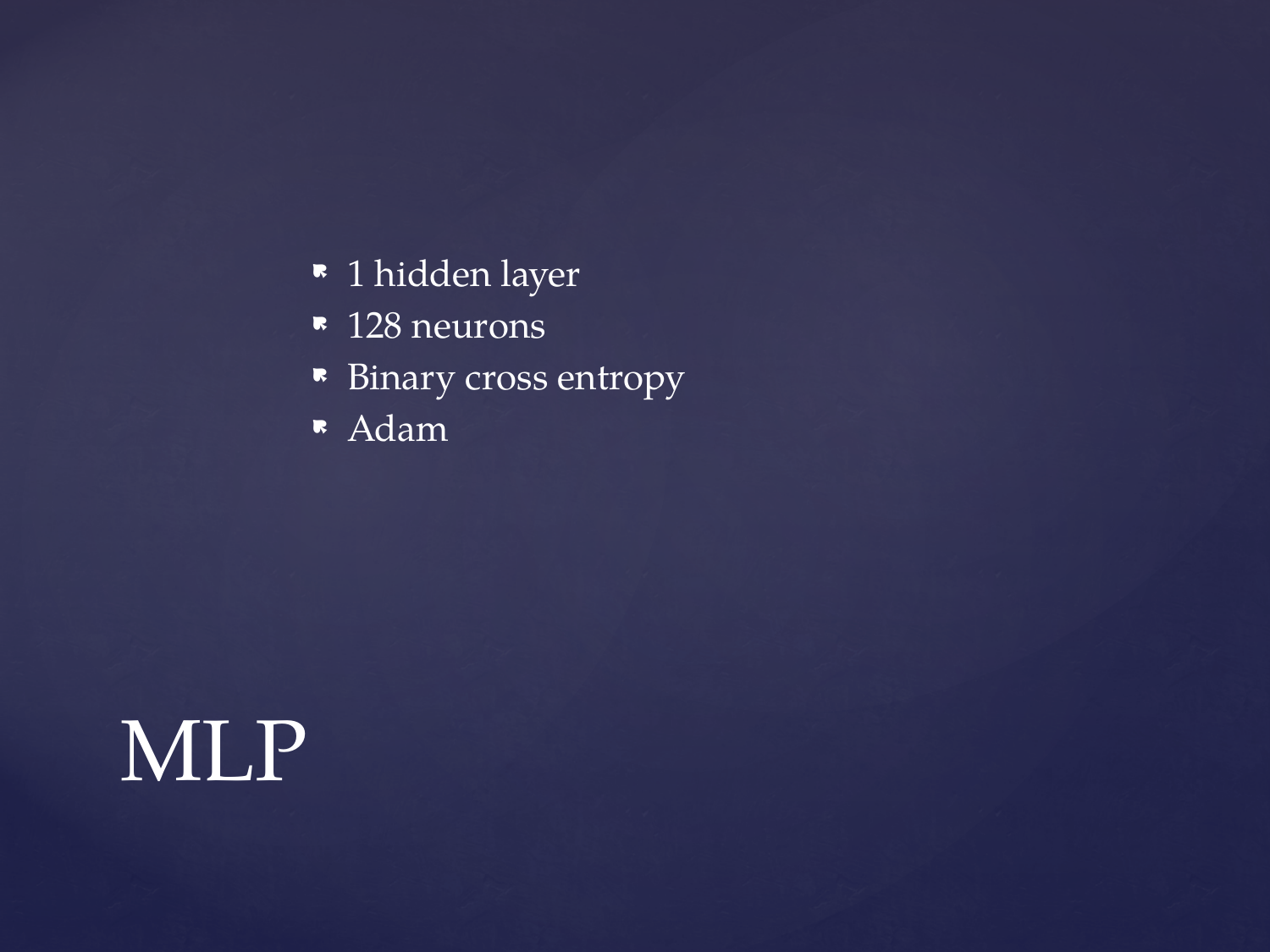

1 hidden layer
128 neurons
Binary cross entropy
Adam
# MLP